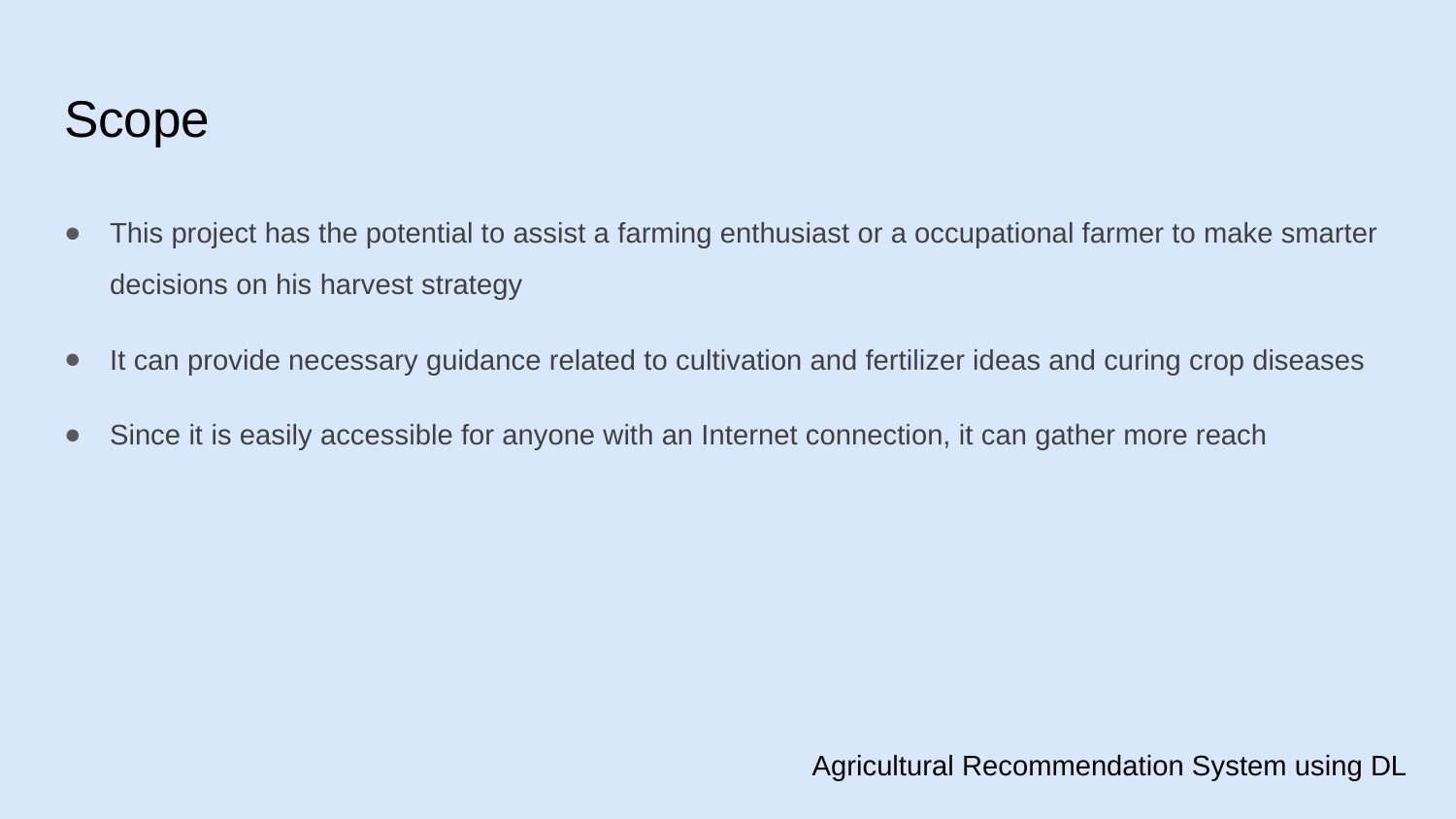

# Scope
This project has the potential to assist a farming enthusiast or a occupational farmer to make smarter decisions on his harvest strategy
It can provide necessary guidance related to cultivation and fertilizer ideas and curing crop diseases
Since it is easily accessible for anyone with an Internet connection, it can gather more reach
Agricultural Recommendation System using DL